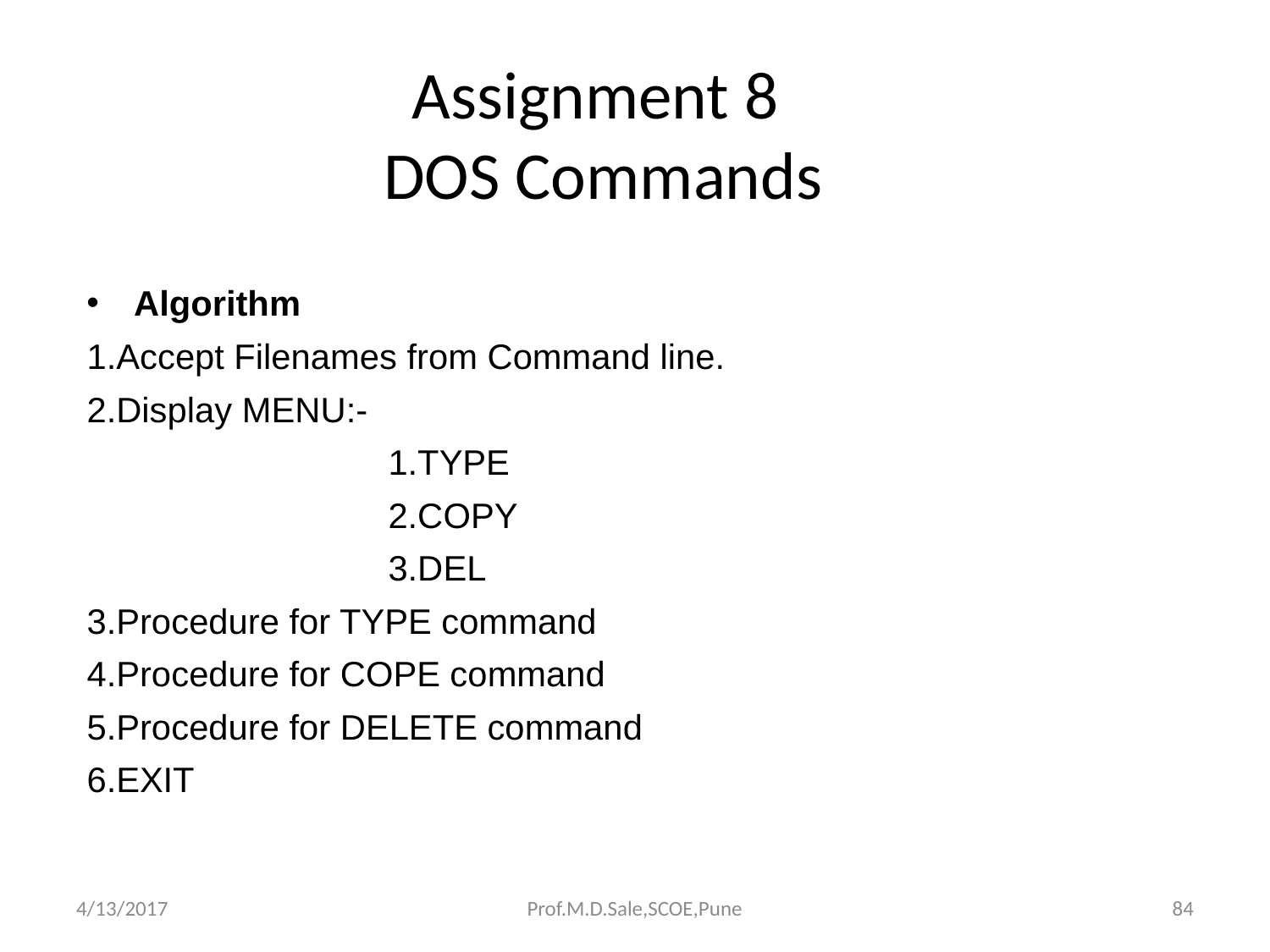

Assignment 8
DOS Commands
Algorithm
1.Accept Filenames from Command line.
2.Display MENU:-
			1.TYPE
			2.COPY
			3.DEL
3.Procedure for TYPE command
4.Procedure for COPE command
5.Procedure for DELETE command
6.EXIT

4/13/2017
Prof.M.D.Sale,SCOE,Pune
84